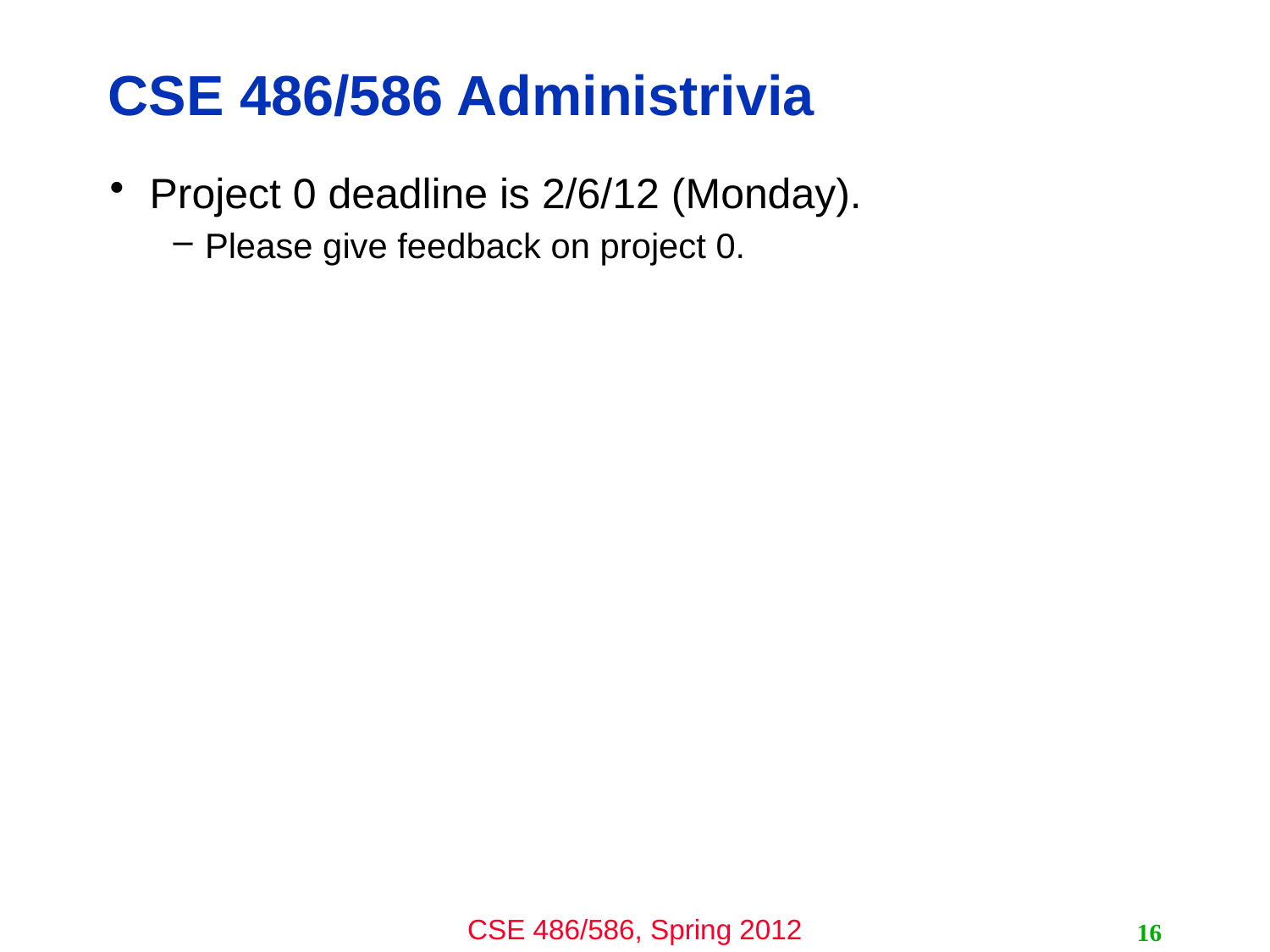

# CSE 486/586 Administrivia
Project 0 deadline is 2/6/12 (Monday).
Please give feedback on project 0.
16